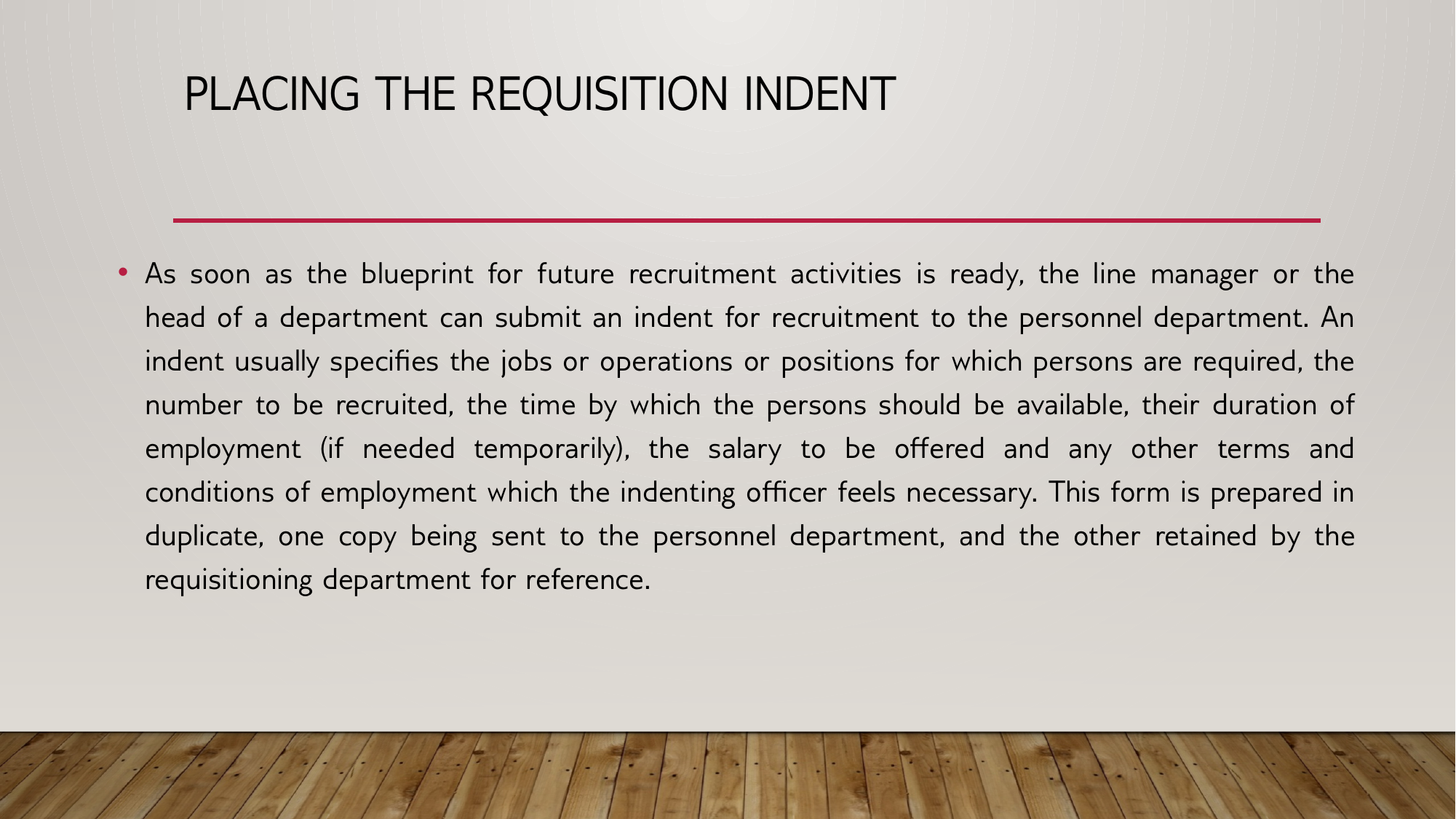

# Placing the Requisition Indent
As soon as the blueprint for future recruitment activities is ready, the line manager or the head of a department can submit an indent for recruitment to the personnel department. An indent usually specifies the jobs or operations or positions for which persons are required, the number to be recruited, the time by which the persons should be available, their duration of employment (if needed temporarily), the salary to be offered and any other terms and conditions of employment which the indenting officer feels necessary. This form is prepared in duplicate, one copy being sent to the personnel department, and the other retained by the requisitioning department for reference.